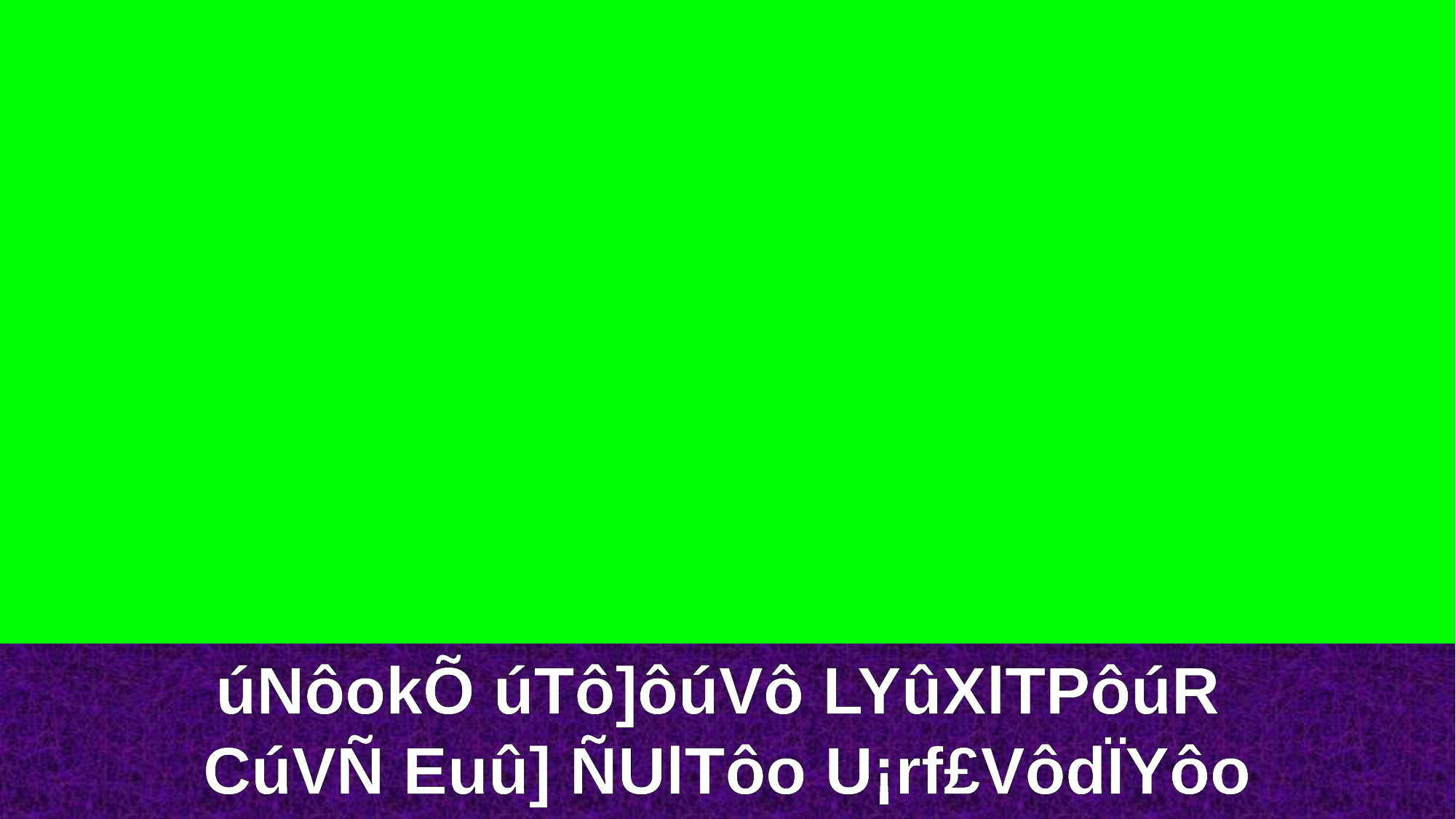

úNôokÕ úTô]ôúVô LYûXlTPôúR
CúVÑ Euû] ÑUlTôo U¡rf£VôdÏYôo